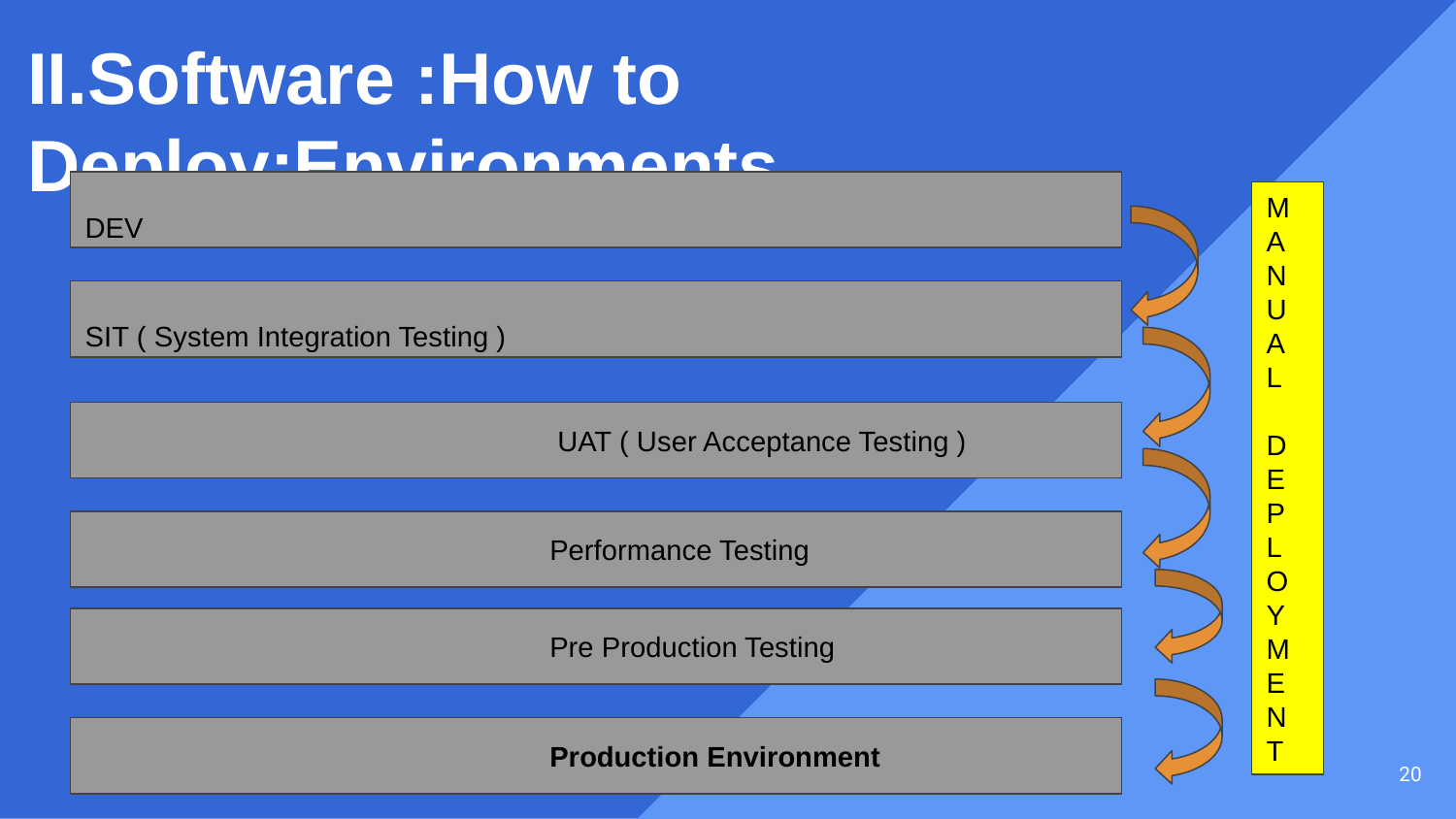

II.Software :How to Deploy:Environments
							DEV
M
A
N
U
A
L

D
E
P
L
O
Y
M
E
N
T

							SIT ( System Integration Testing )

                                                           UAT ( User Acceptance Testing )

                                                          Performance Testing

                                                          Pre Production Testing

                                                          Production Environment
20